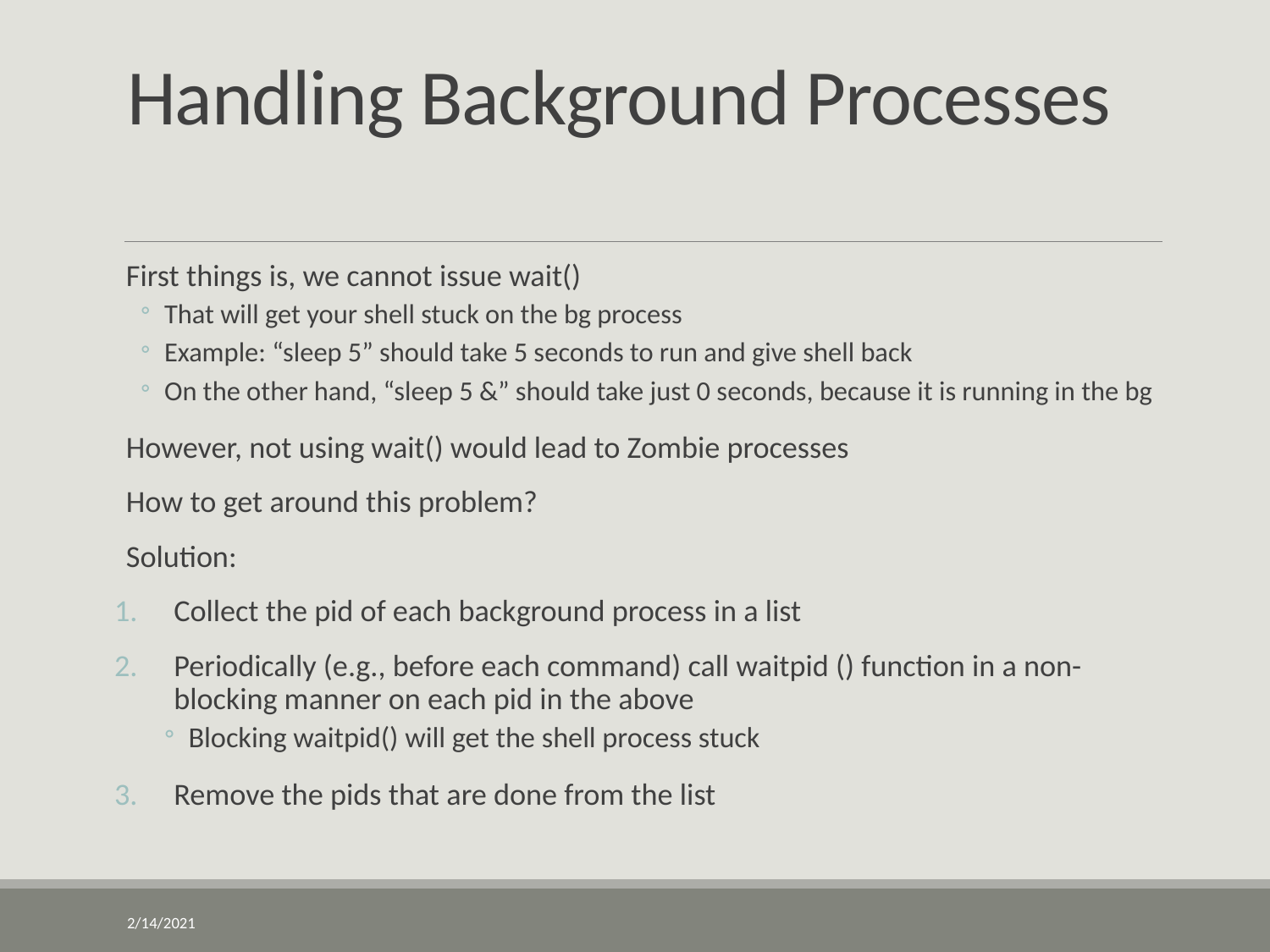

# Handling Background Processes
First things is, we cannot issue wait()
That will get your shell stuck on the bg process
Example: “sleep 5” should take 5 seconds to run and give shell back
On the other hand, “sleep 5 &” should take just 0 seconds, because it is running in the bg
However, not using wait() would lead to Zombie processes
How to get around this problem?
Solution:
Collect the pid of each background process in a list
Periodically (e.g., before each command) call waitpid () function in a non-blocking manner on each pid in the above
Blocking waitpid() will get the shell process stuck
Remove the pids that are done from the list
2/14/2021